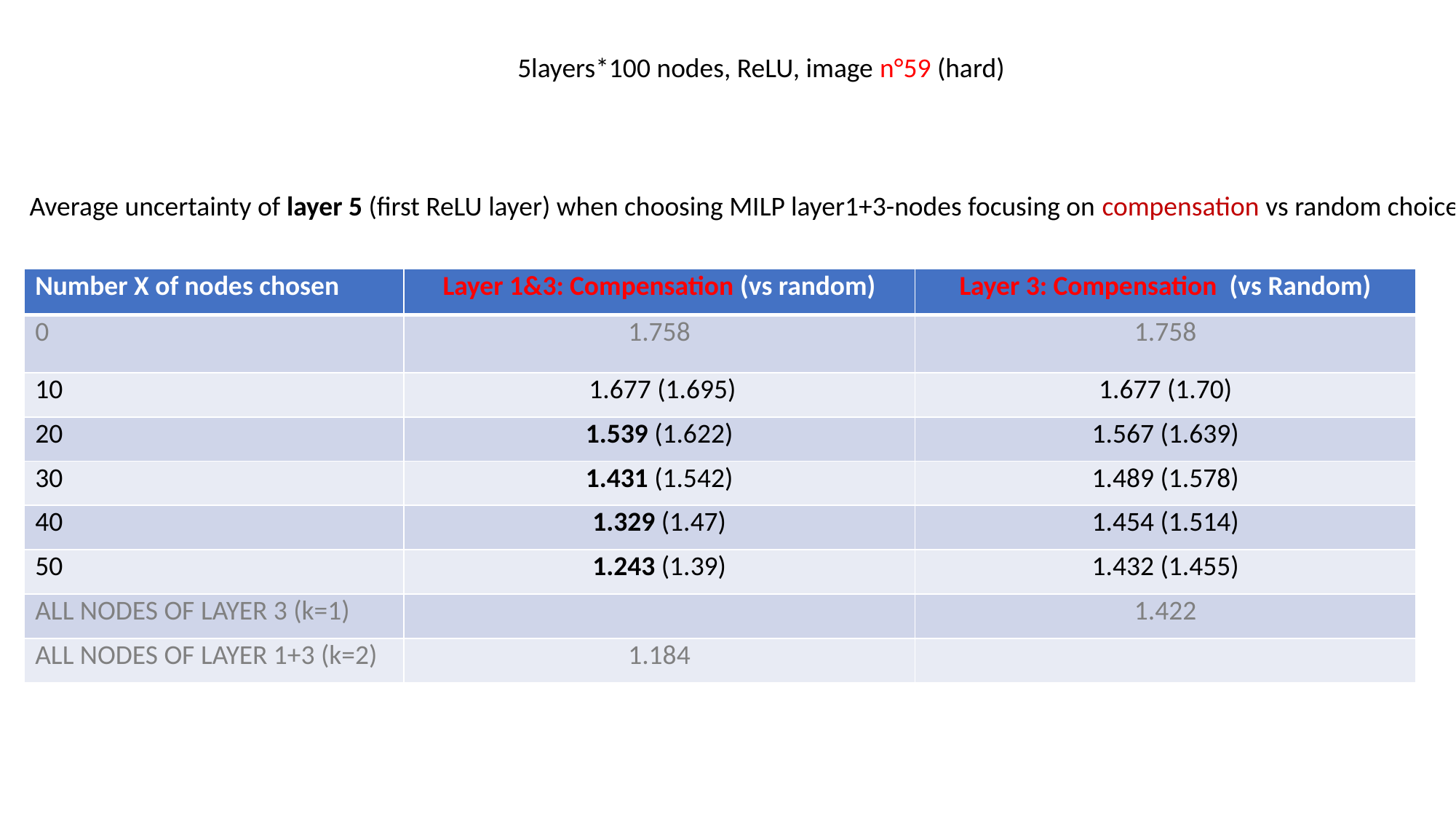

5layers*100 nodes, ReLU, image n°59 (hard)
Average uncertainty of layer 5 (first ReLU layer) when choosing MILP layer1+3-nodes focusing on compensation vs random choice
| Number X of nodes chosen | Layer 1&3: Compensation (vs random) | Layer 3: Compensation (vs Random) |
| --- | --- | --- |
| 0 | 1.758 | 1.758 |
| 10 | 1.677 (1.695) | 1.677 (1.70) |
| 20 | 1.539 (1.622) | 1.567 (1.639) |
| 30 | 1.431 (1.542) | 1.489 (1.578) |
| 40 | 1.329 (1.47) | 1.454 (1.514) |
| 50 | 1.243 (1.39) | 1.432 (1.455) |
| ALL NODES OF LAYER 3 (k=1) |  | 1.422 |
| ALL NODES OF LAYER 1+3 (k=2) | 1.184 |  |